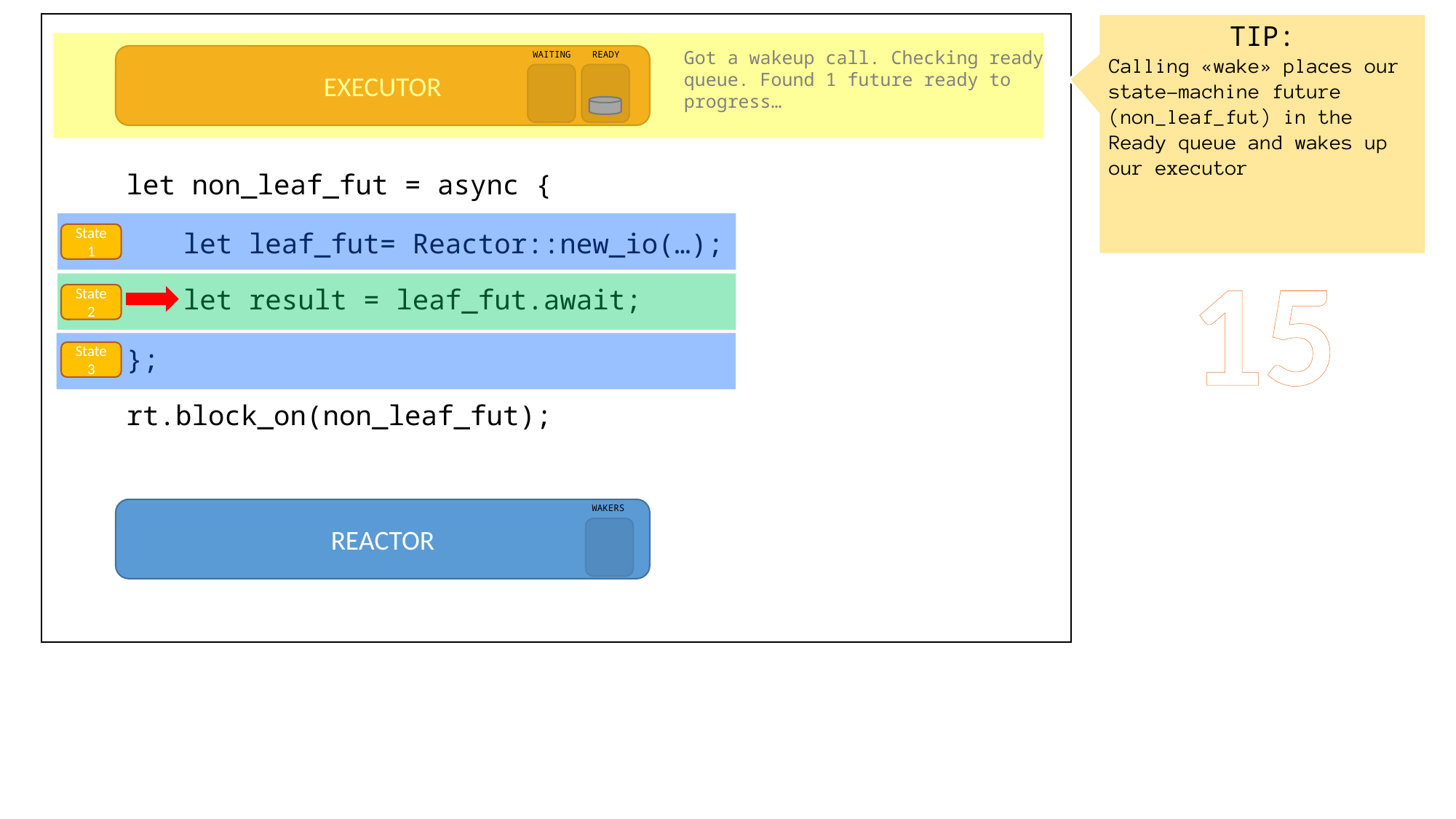

TIP:
Calling «wake» places our state-machine future (non_leaf_fut) in the Ready queue and wakes up our executor

Got a wakeup call. Checking ready queue. Found 1 future ready to progress…

WAITING

READY

EXECUTOR

let non_leaf_fut = async {

let leaf_fut= Reactor::new_io(…);
State 1
15

let result = leaf_fut.await;
State 2

};
State 3
rt.block_on(non_leaf_fut);
WAKERS

REACTOR